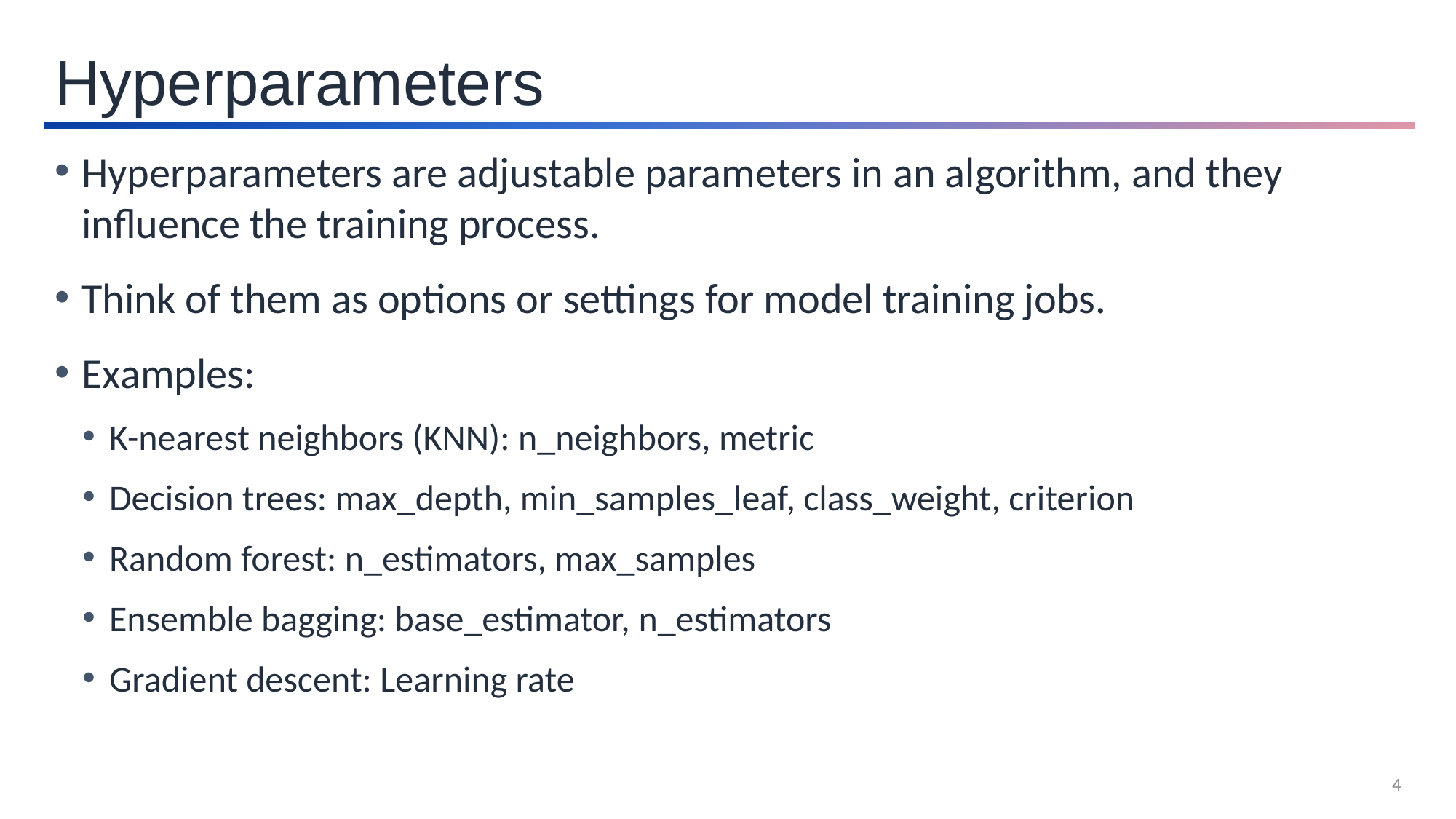

Hyperparameters
Hyperparameters are adjustable parameters in an algorithm, and they influence the training process.
Think of them as options or settings for model training jobs.
Examples:
K-nearest neighbors (KNN): n_neighbors, metric
Decision trees: max_depth, min_samples_leaf, class_weight, criterion
Random forest: n_estimators, max_samples
Ensemble bagging: base_estimator, n_estimators
Gradient descent: Learning rate
4